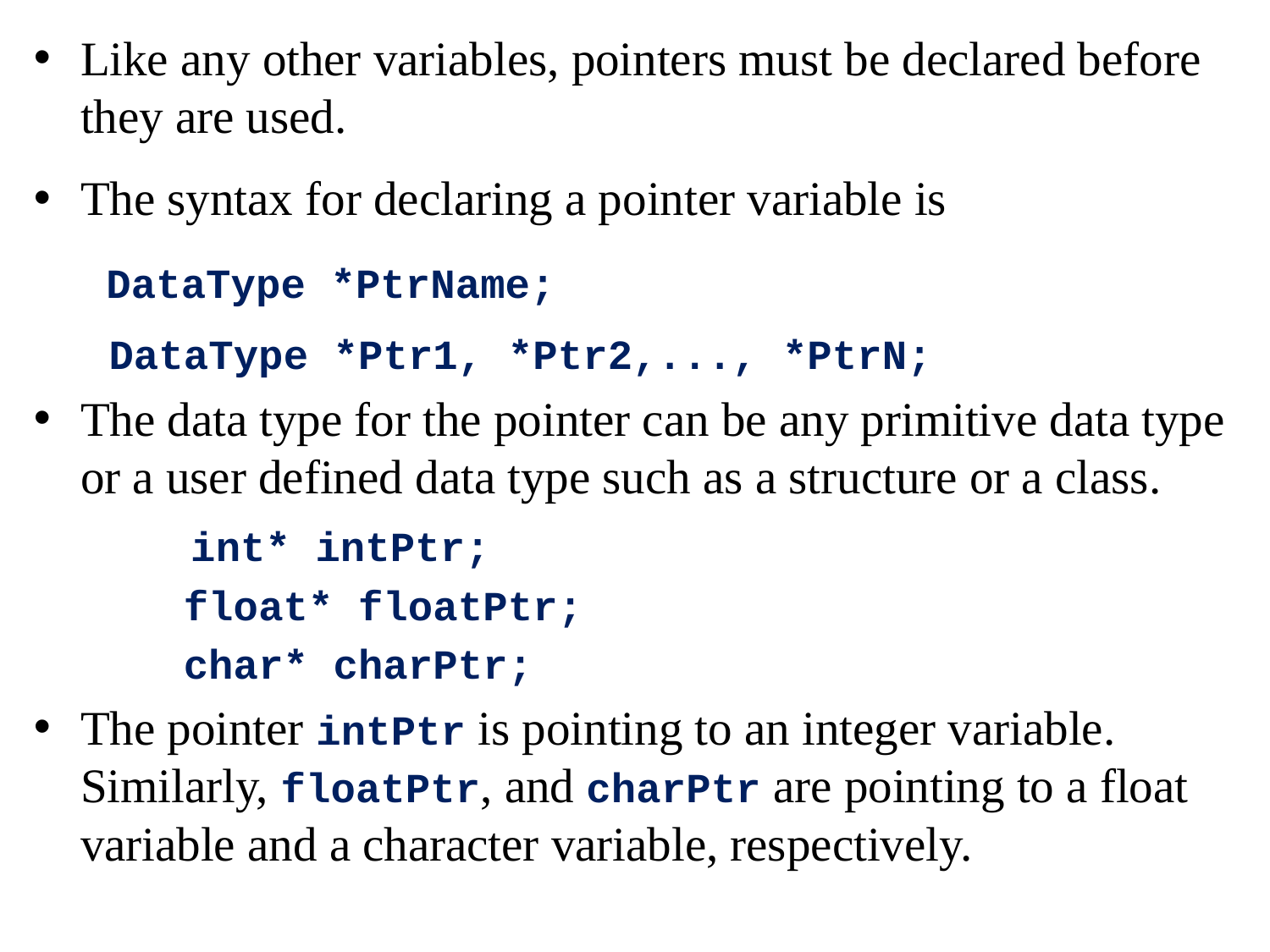

Like any other variables, pointers must be declared before they are used.
The syntax for declaring a pointer variable is
      DataType *PtrName;
   DataType *Ptr1, *Ptr2,..., *PtrN;
The data type for the pointer can be any primitive data type or a user defined data type such as a structure or a class.
             int* intPtr;
      float* floatPtr;
      char* charPtr;
The pointer intPtr is pointing to an integer variable. Similarly, floatPtr, and charPtr are pointing to a float variable and a character variable, respectively.